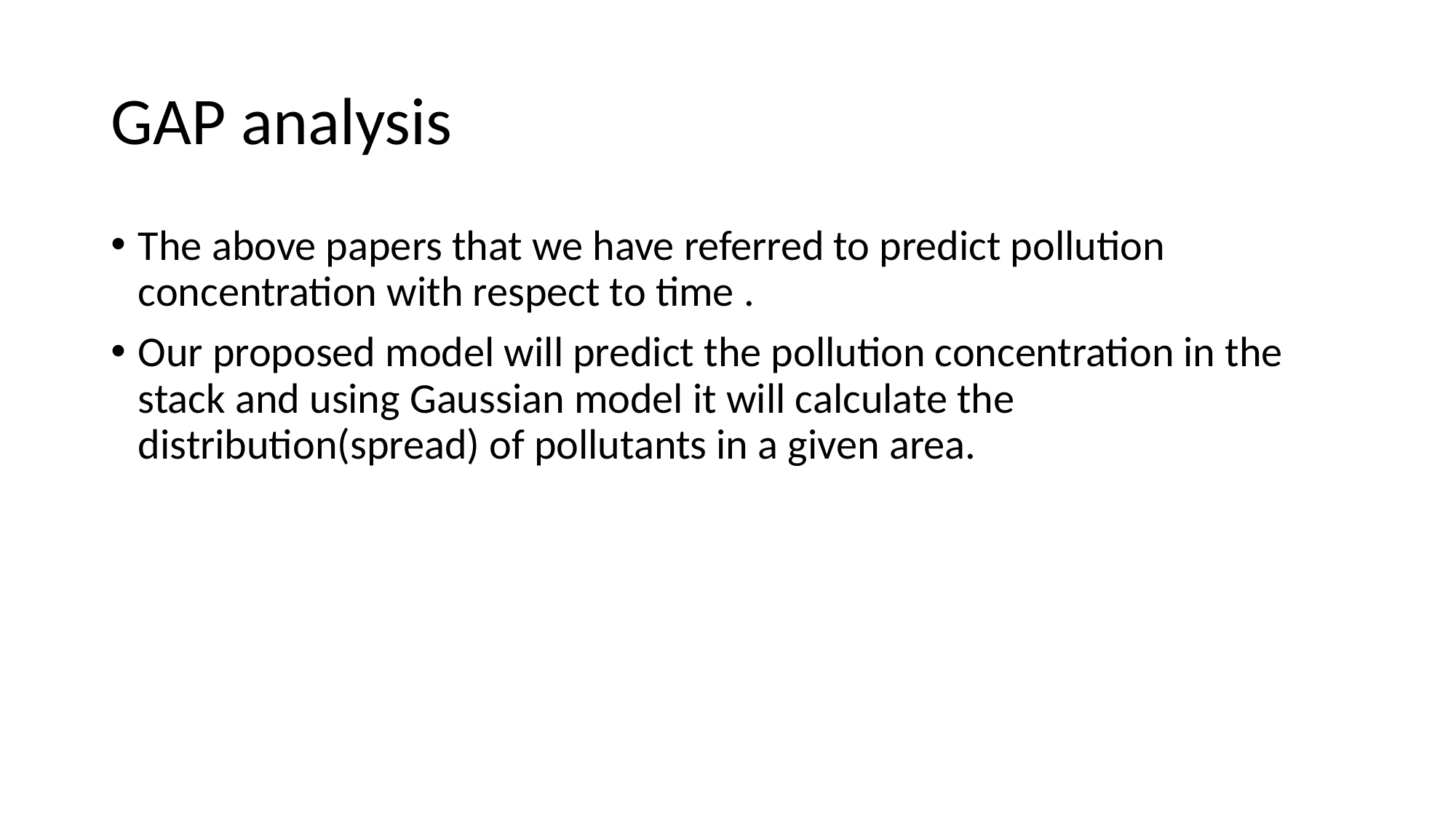

# GAP analysis
The above papers that we have referred to predict pollution concentration with respect to time .
Our proposed model will predict the pollution concentration in the stack and using Gaussian model it will calculate the distribution(spread) of pollutants in a given area.